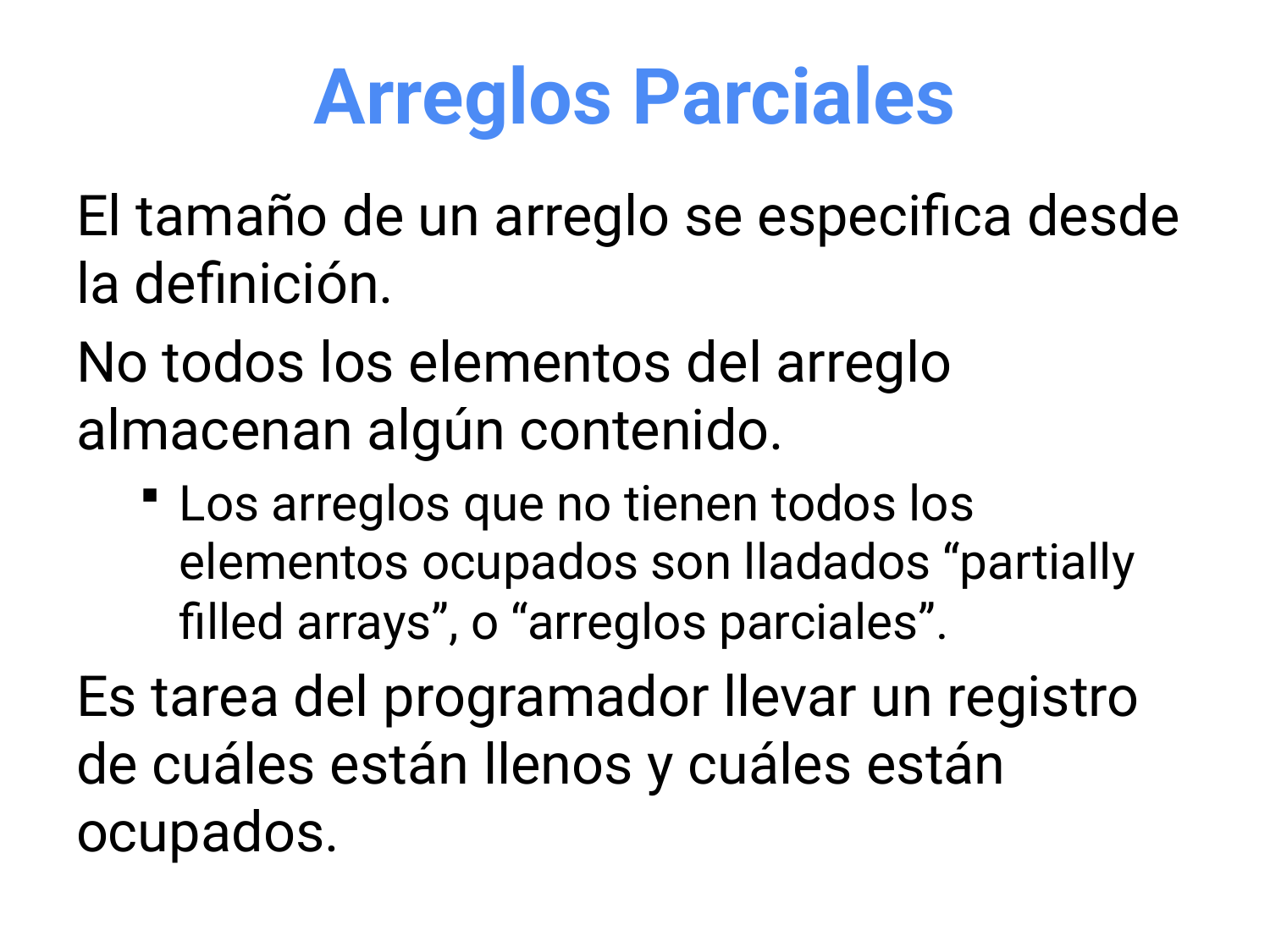

# Arreglos Parciales
El tamaño de un arreglo se especifica desde la definición.
No todos los elementos del arreglo almacenan algún contenido.
Los arreglos que no tienen todos los elementos ocupados son lladados “partially filled arrays”, o “arreglos parciales”.
Es tarea del programador llevar un registro de cuáles están llenos y cuáles están ocupados.